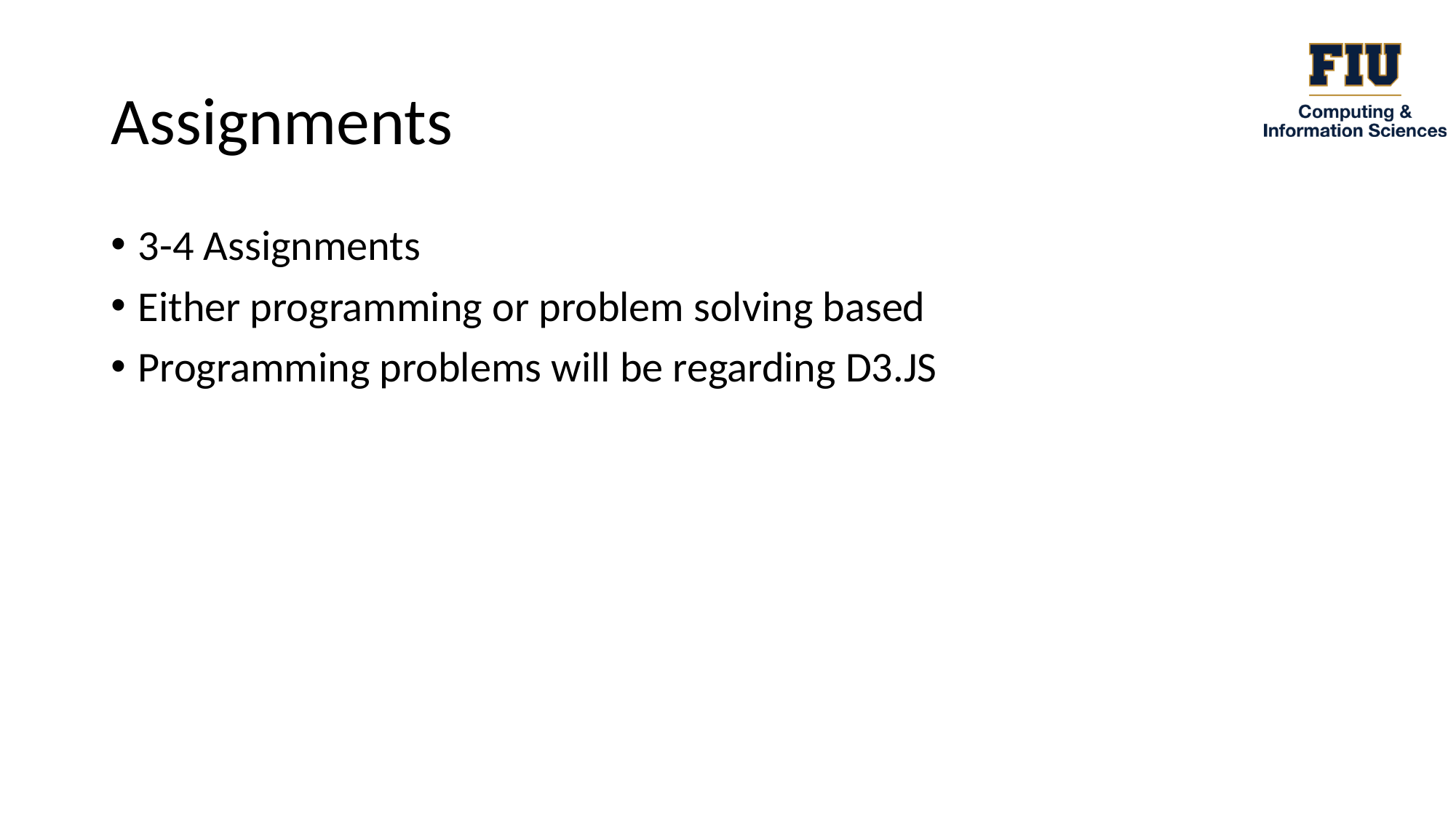

# Assignments
3-4 Assignments
Either programming or problem solving based
Programming problems will be regarding D3.JS